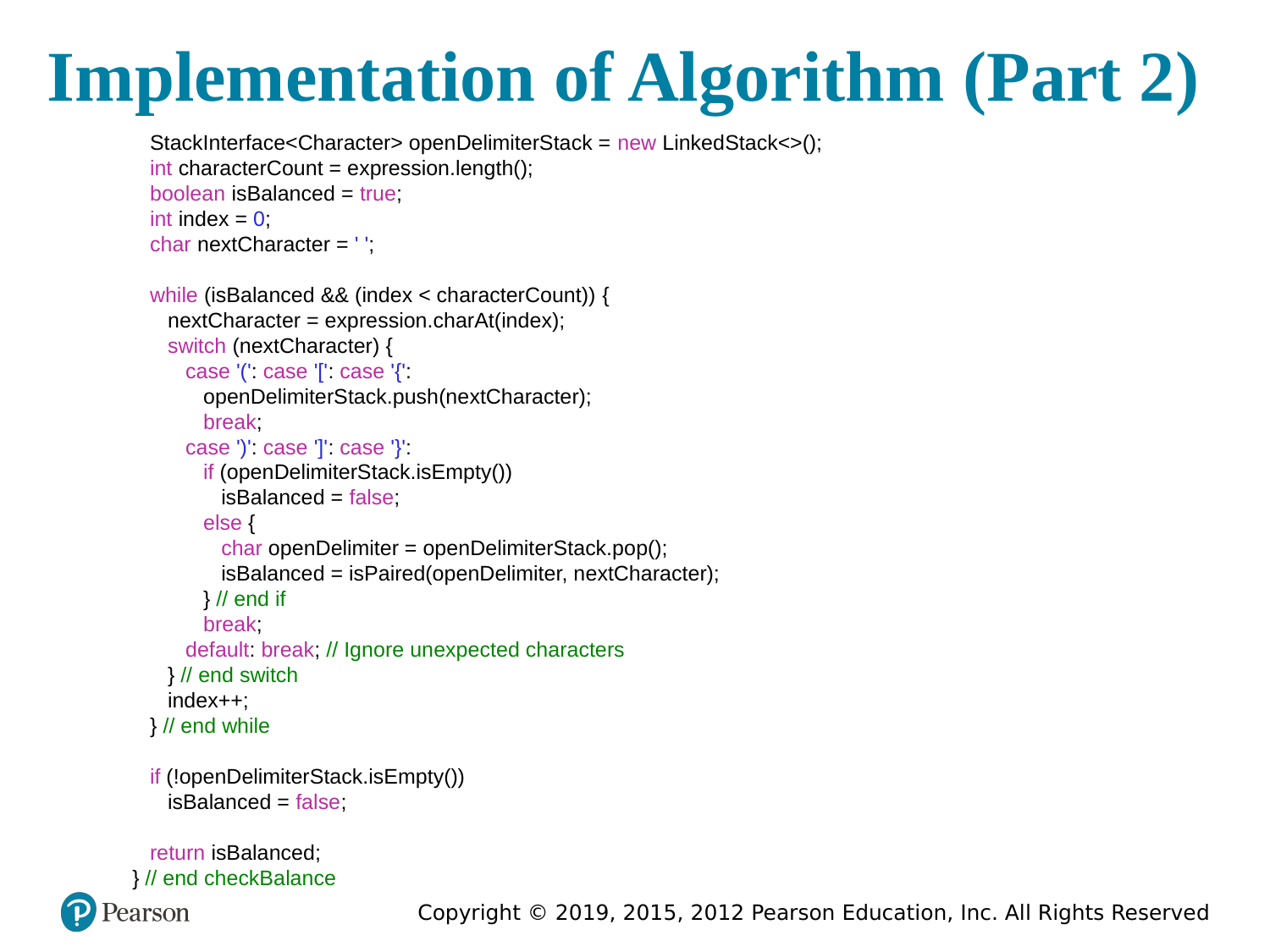

# Implementation of Algorithm (Part 2)

      StackInterface<Character> openDelimiterStack = new LinkedStack<>();
      int characterCount = expression.length();
      boolean isBalanced = true;
      int index = 0;
      char nextCharacter = ' ';

      while (isBalanced && (index < characterCount)) {
         nextCharacter = expression.charAt(index);
         switch (nextCharacter) {
            case '(': case '[': case '{':
               openDelimiterStack.push(nextCharacter);
               break;
            case ')': case ']': case '}':
               if (openDelimiterStack.isEmpty())
                  isBalanced = false;
               else {
                  char openDelimiter = openDelimiterStack.pop();
                  isBalanced = isPaired(openDelimiter, nextCharacter);
               } // end if
               break;
            default: break; // Ignore unexpected characters
         } // end switch
         index++;
      } // end while

      if (!openDelimiterStack.isEmpty())
         isBalanced = false;

      return isBalanced;
   } // end checkBalance